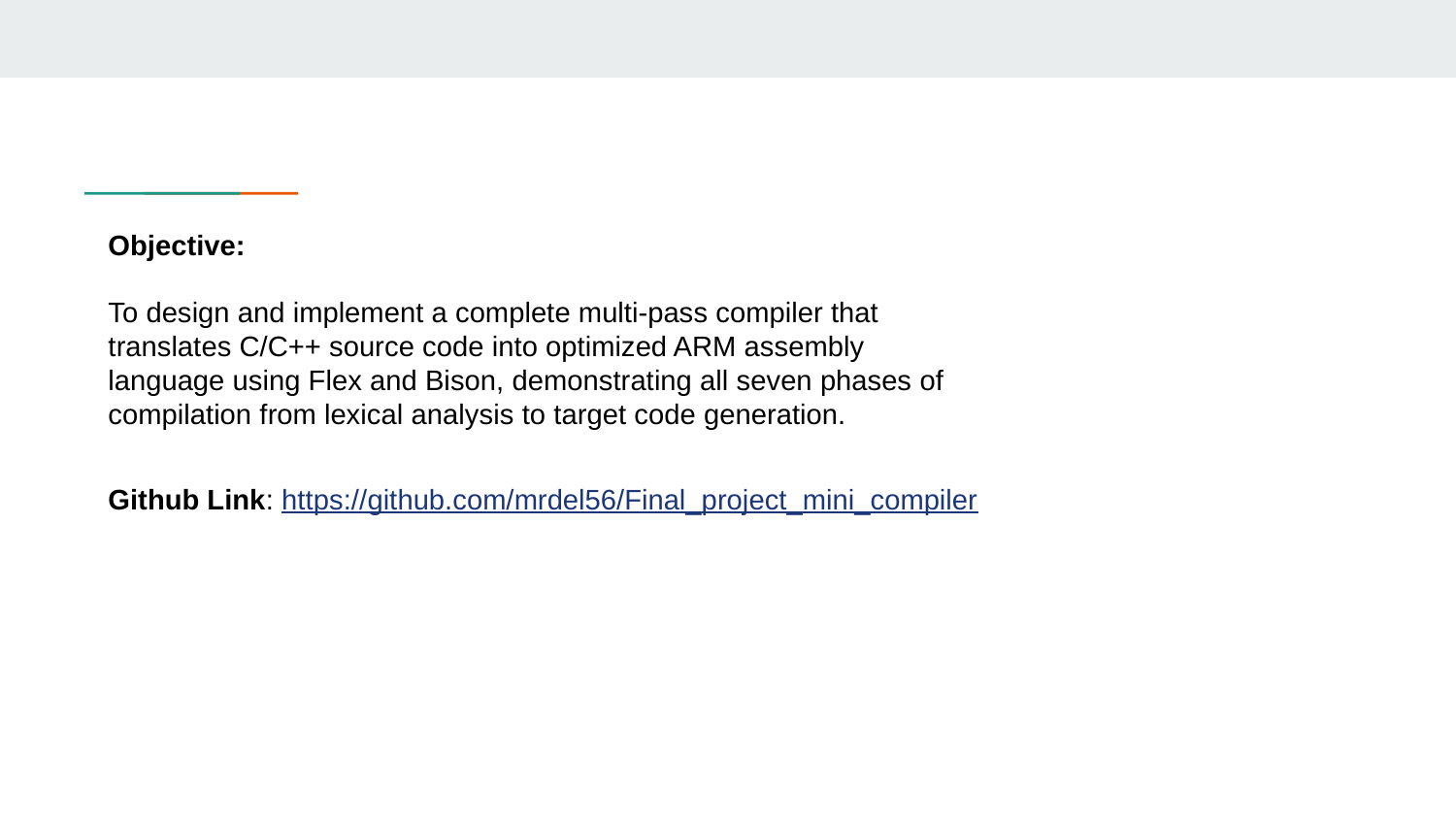

Objective:

To design and implement a complete multi-pass compiler that translates C/C++ source code into optimized ARM assembly language using Flex and Bison, demonstrating all seven phases of compilation from lexical analysis to target code generation.
Github Link: https://github.com/mrdel56/Final_project_mini_compiler